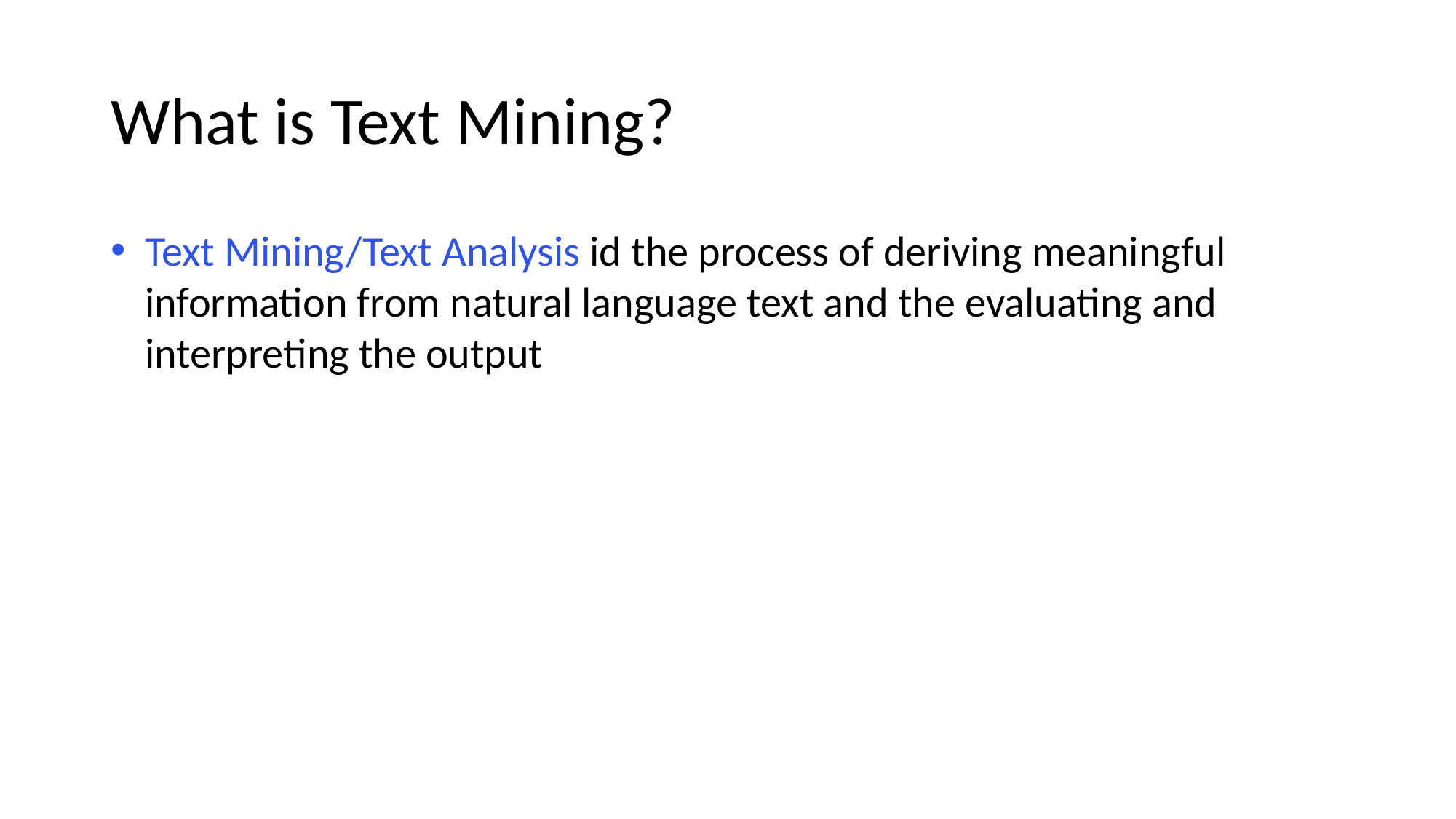

# What is Text Mining?
Text Mining/Text Analysis id the process of deriving meaningful information from natural language text and the evaluating and interpreting the output